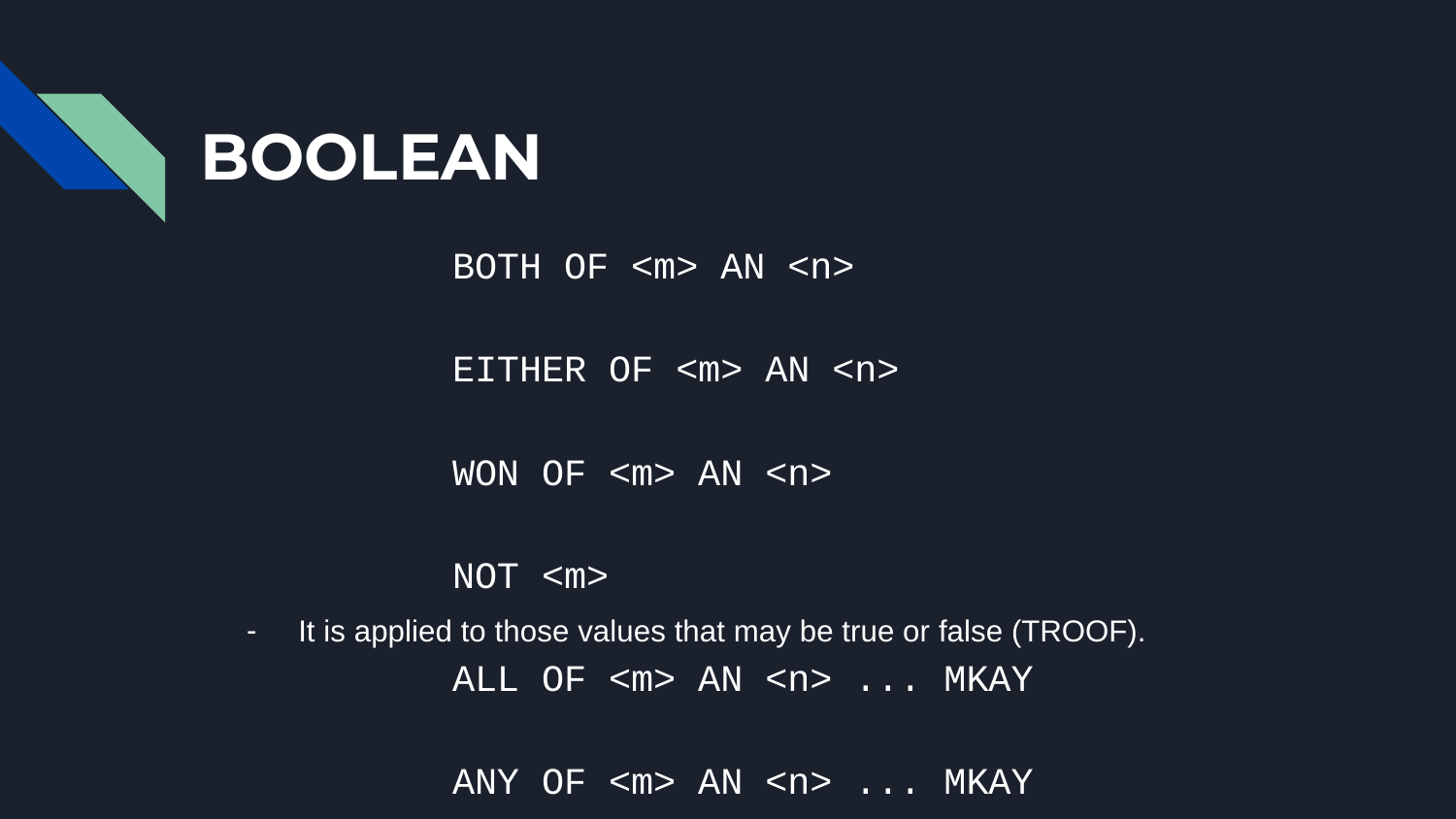

# BOOLEAN
BOTH OF <m> AN <n>
EITHER OF <m> AN <n>
WON OF <m> AN <n>
NOT <m>
ALL OF <m> AN <n> ... MKAY
ANY OF <m> AN <n> ... MKAY
It is applied to those values that may be true or false (TROOF).